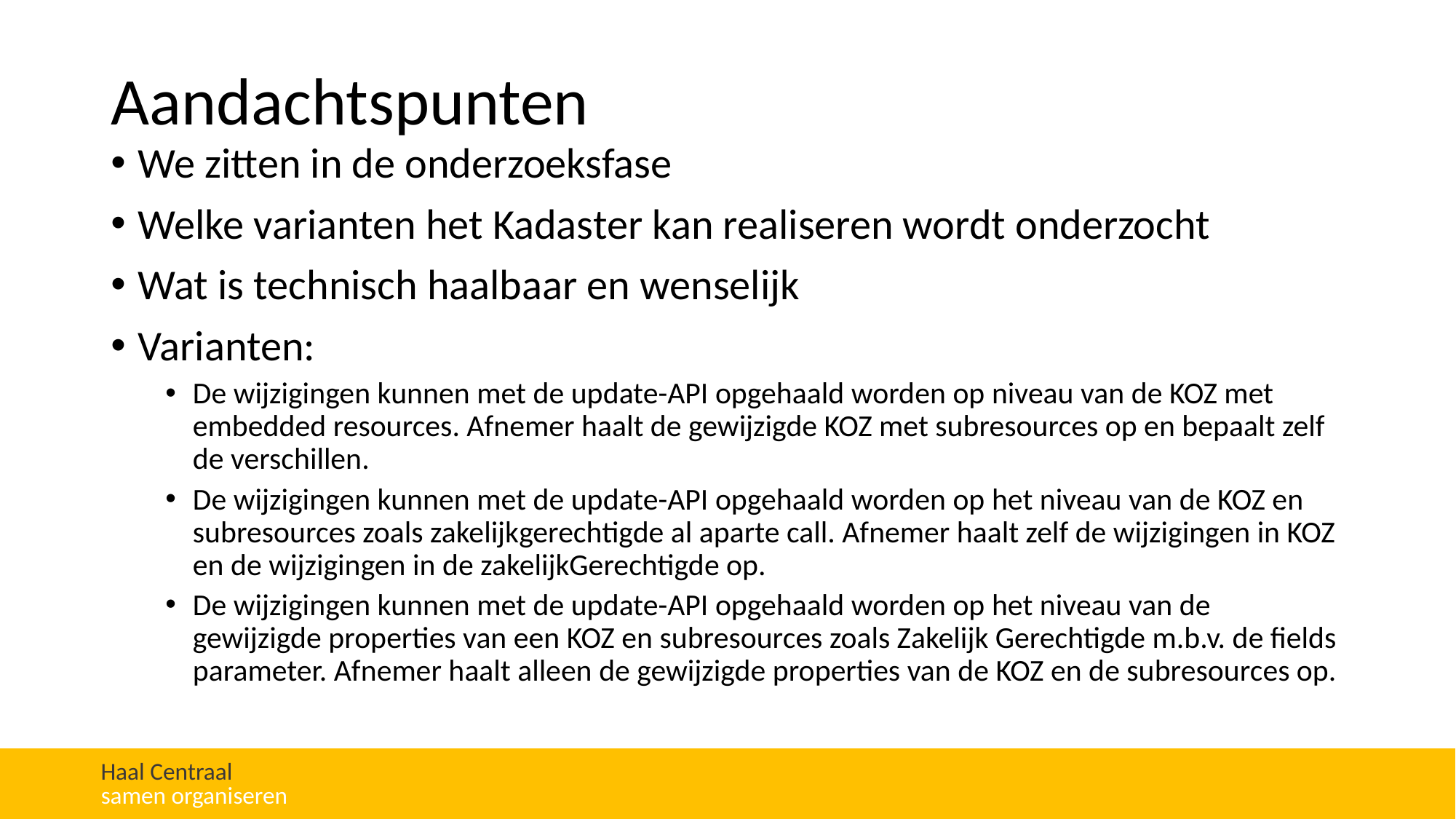

# Aandachtspunten
We zitten in de onderzoeksfase
Welke varianten het Kadaster kan realiseren wordt onderzocht
Wat is technisch haalbaar en wenselijk
Varianten:
De wijzigingen kunnen met de update-API opgehaald worden op niveau van de KOZ met embedded resources. Afnemer haalt de gewijzigde KOZ met subresources op en bepaalt zelf de verschillen.
De wijzigingen kunnen met de update-API opgehaald worden op het niveau van de KOZ en subresources zoals zakelijkgerechtigde al aparte call. Afnemer haalt zelf de wijzigingen in KOZ en de wijzigingen in de zakelijkGerechtigde op.
De wijzigingen kunnen met de update-API opgehaald worden op het niveau van de gewijzigde properties van een KOZ en subresources zoals Zakelijk Gerechtigde m.b.v. de fields parameter. Afnemer haalt alleen de gewijzigde properties van de KOZ en de subresources op.